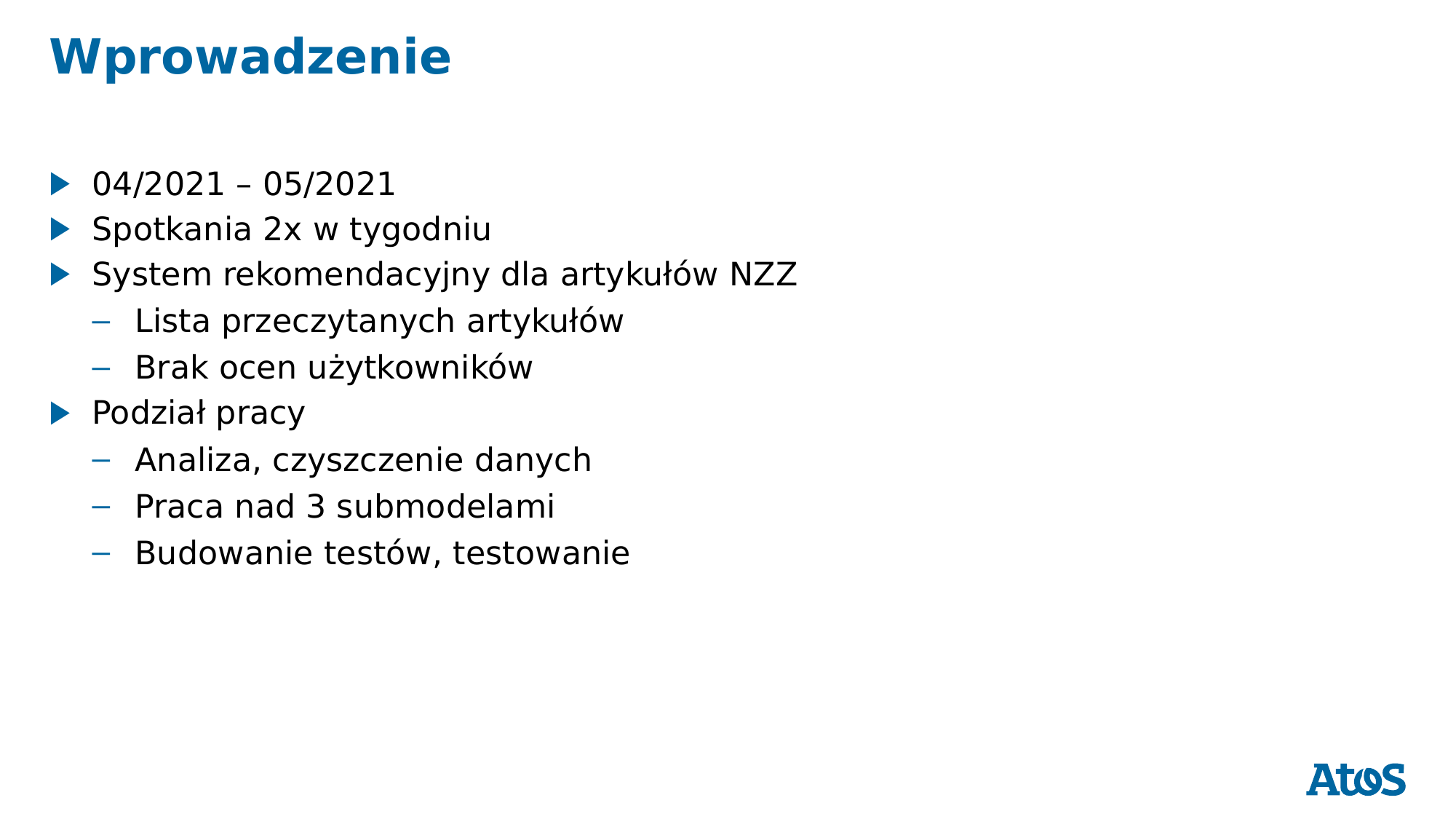

# Wprowadzenie
04/2021 – 05/2021
Spotkania 2x w tygodniu
System rekomendacyjny dla artykułów NZZ
Lista przeczytanych artykułów
Brak ocen użytkowników
Podział pracy
Analiza, czyszczenie danych
Praca nad 3 submodelami
Budowanie testów, testowanie